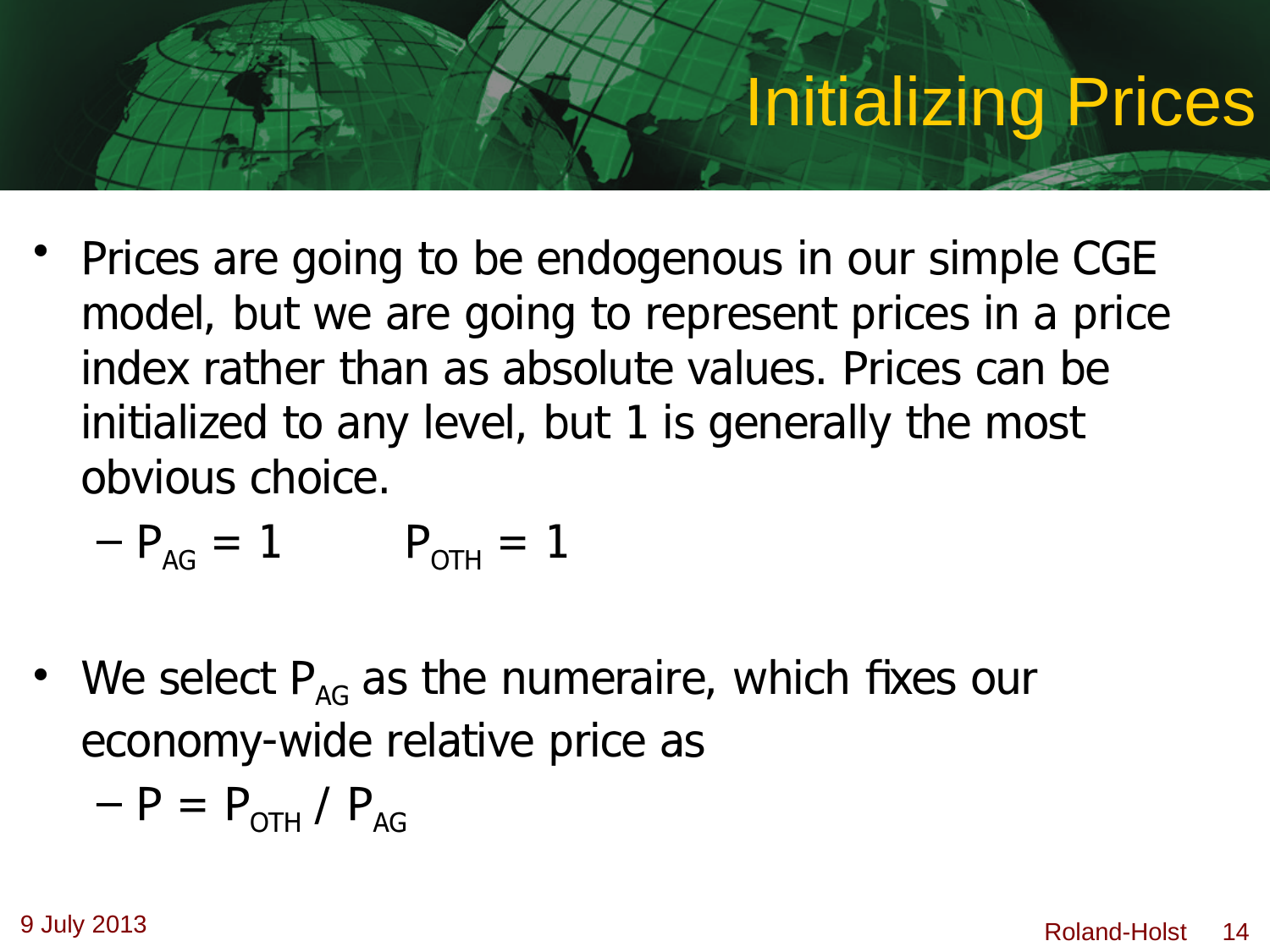

# Initializing Prices
Prices are going to be endogenous in our simple CGE model, but we are going to represent prices in a price index rather than as absolute values. Prices can be initialized to any level, but 1 is generally the most obvious choice.
PAG = 1	 POTH = 1

We select PAG as the numeraire, which fixes our economy-wide relative price as
P = POTH / PAG